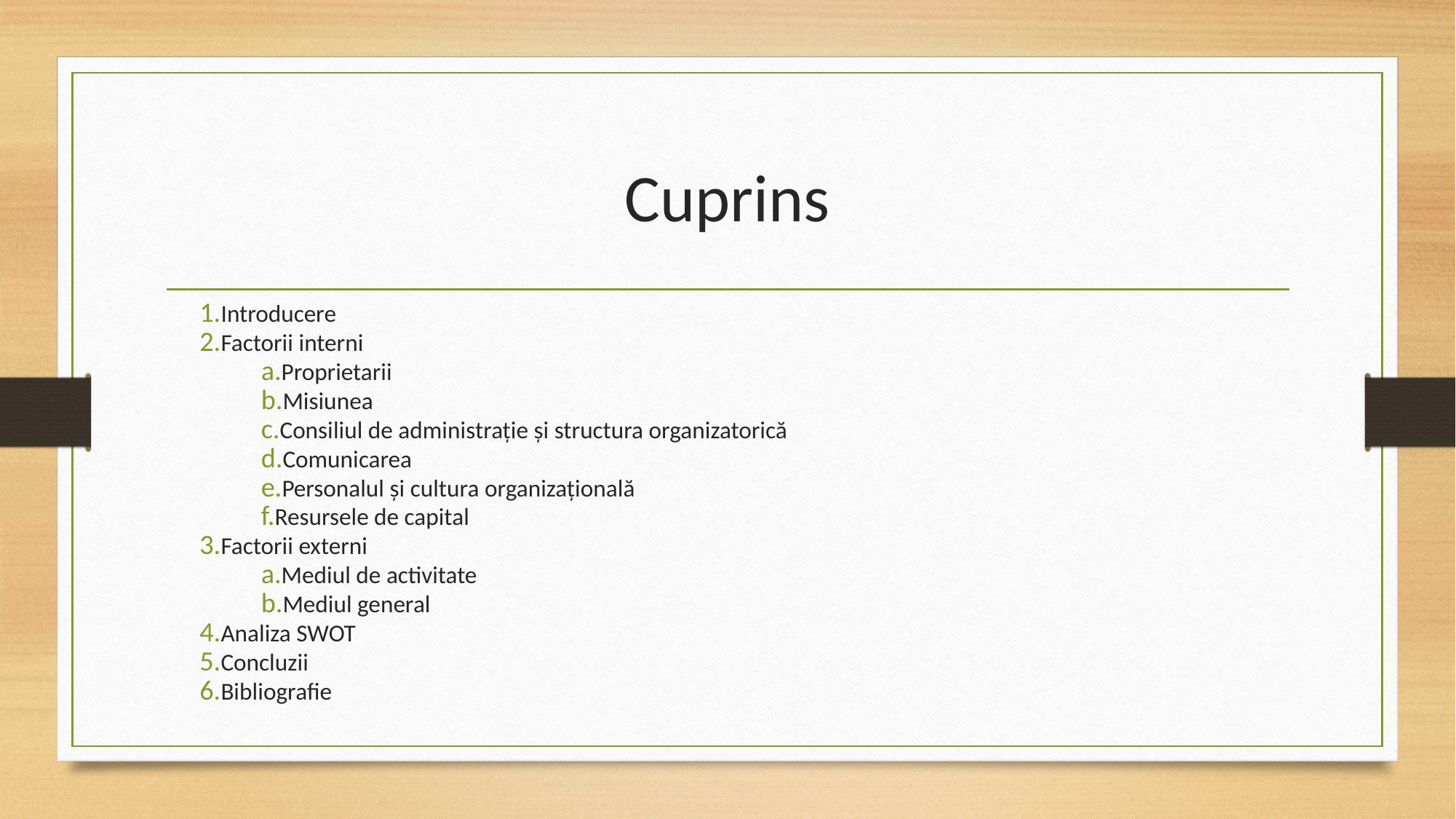

# Cuprins
Introducere
Factorii interni
Proprietarii
Misiunea
Consiliul de administrație și structura organizatorică
Comunicarea
Personalul și cultura organizațională
Resursele de capital
Factorii externi
Mediul de activitate
Mediul general
Analiza SWOT
Concluzii
Bibliografie